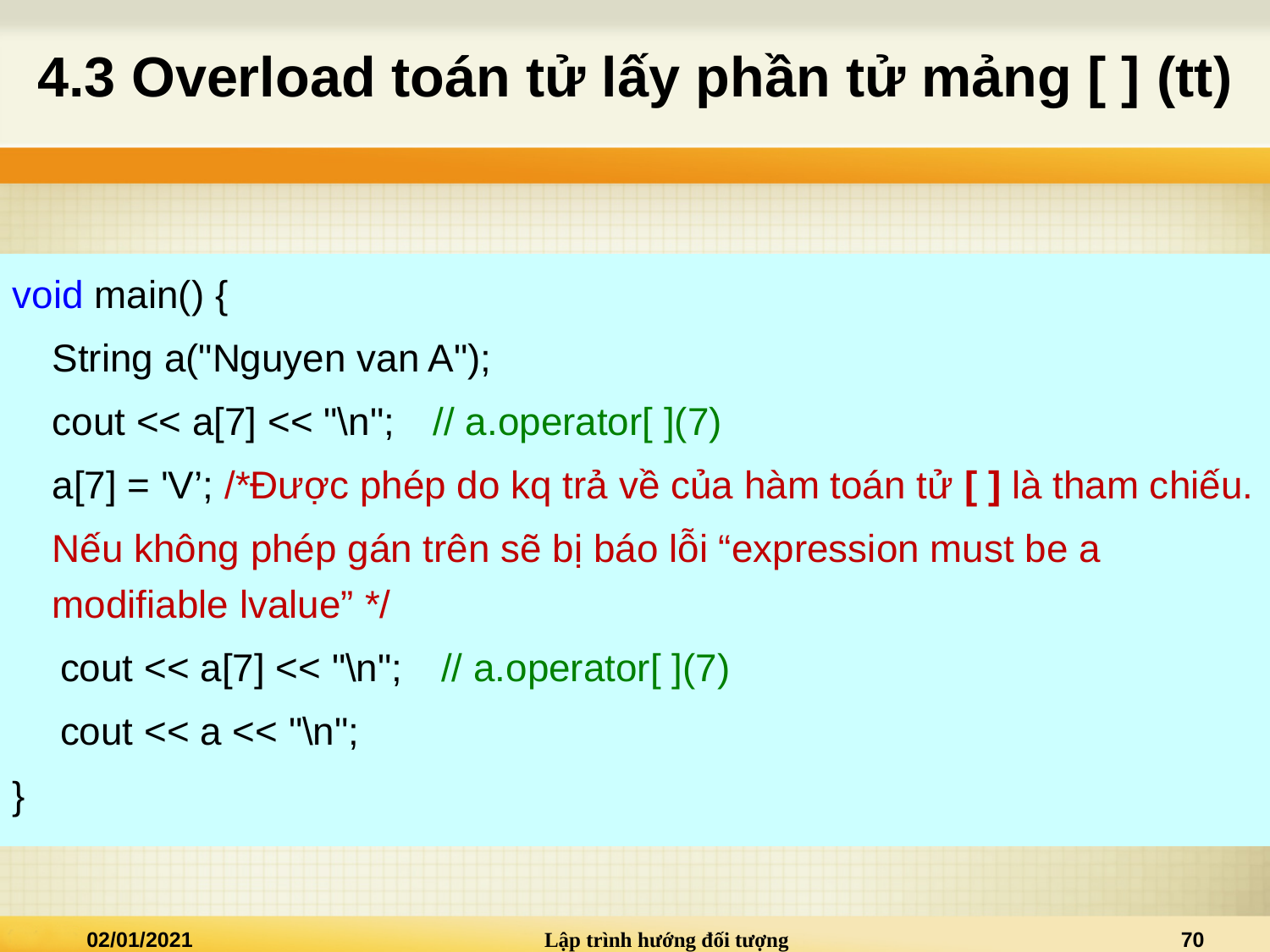

# 4.3 Overload toán tử lấy phần tử mảng [ ] (tt)
void main() {
	String a("Nguyen van A");
	cout << a[7] << "\n"; 	// a.operator[ ](7)
	a[7] = 'V’; /*Được phép do kq trả về của hàm toán tử [ ] là tham chiếu.
	Nếu không phép gán trên sẽ bị báo lỗi “expression must be a modifiable lvalue” */
	cout << a[7] << "\n"; 	// a.operator[ ](7)
	cout << a << "\n";
}
02/01/2021
Lập trình hướng đối tượng
70